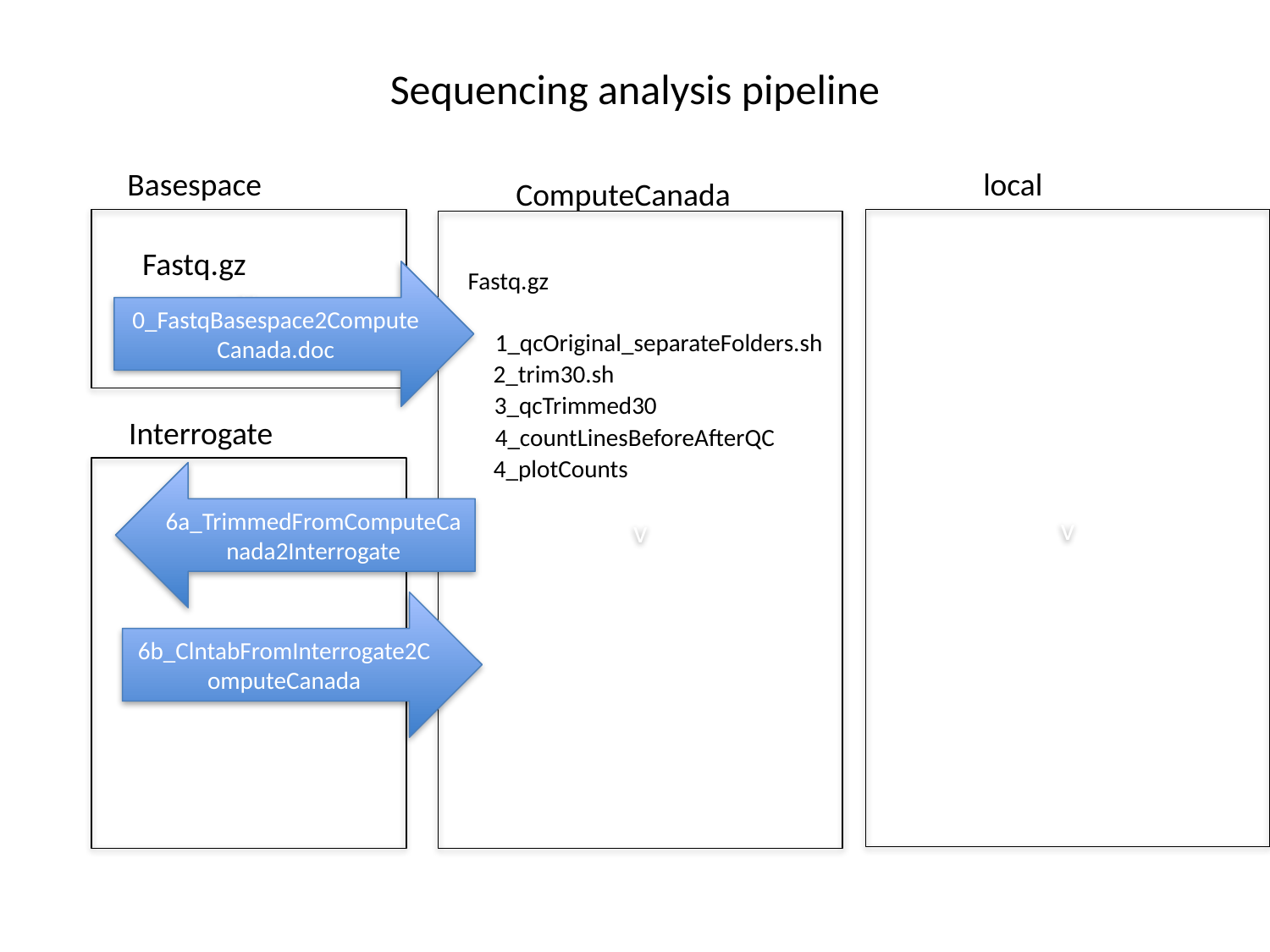

# Sequencing analysis pipeline
Basespace
local
ComputeCanada
v
v
v
Fastq.gz
Fastq.gz
0_FastqBasespace2ComputeCanada.doc
1_qcOriginal_separateFolders.sh
2_trim30.sh
3_qcTrimmed30
Interrogate
4_countLinesBeforeAfterQC
4_plotCounts
v
6a_TrimmedFromComputeCanada2Interrogate
6b_ClntabFromInterrogate2ComputeCanada